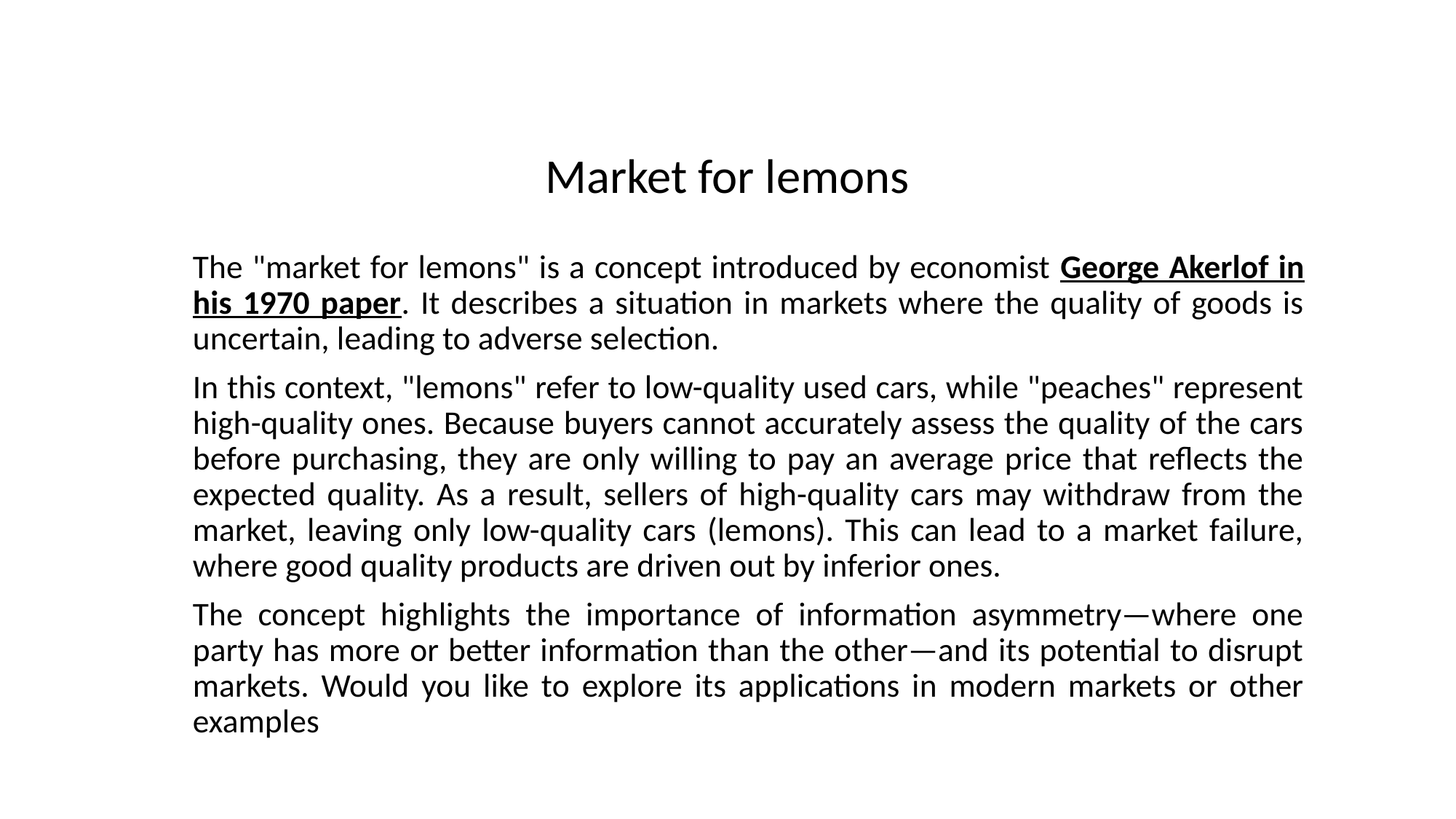

# Market for lemons
The "market for lemons" is a concept introduced by economist George Akerlof in his 1970 paper. It describes a situation in markets where the quality of goods is uncertain, leading to adverse selection.
In this context, "lemons" refer to low-quality used cars, while "peaches" represent high-quality ones. Because buyers cannot accurately assess the quality of the cars before purchasing, they are only willing to pay an average price that reflects the expected quality. As a result, sellers of high-quality cars may withdraw from the market, leaving only low-quality cars (lemons). This can lead to a market failure, where good quality products are driven out by inferior ones.
The concept highlights the importance of information asymmetry—where one party has more or better information than the other—and its potential to disrupt markets. Would you like to explore its applications in modern markets or other examples